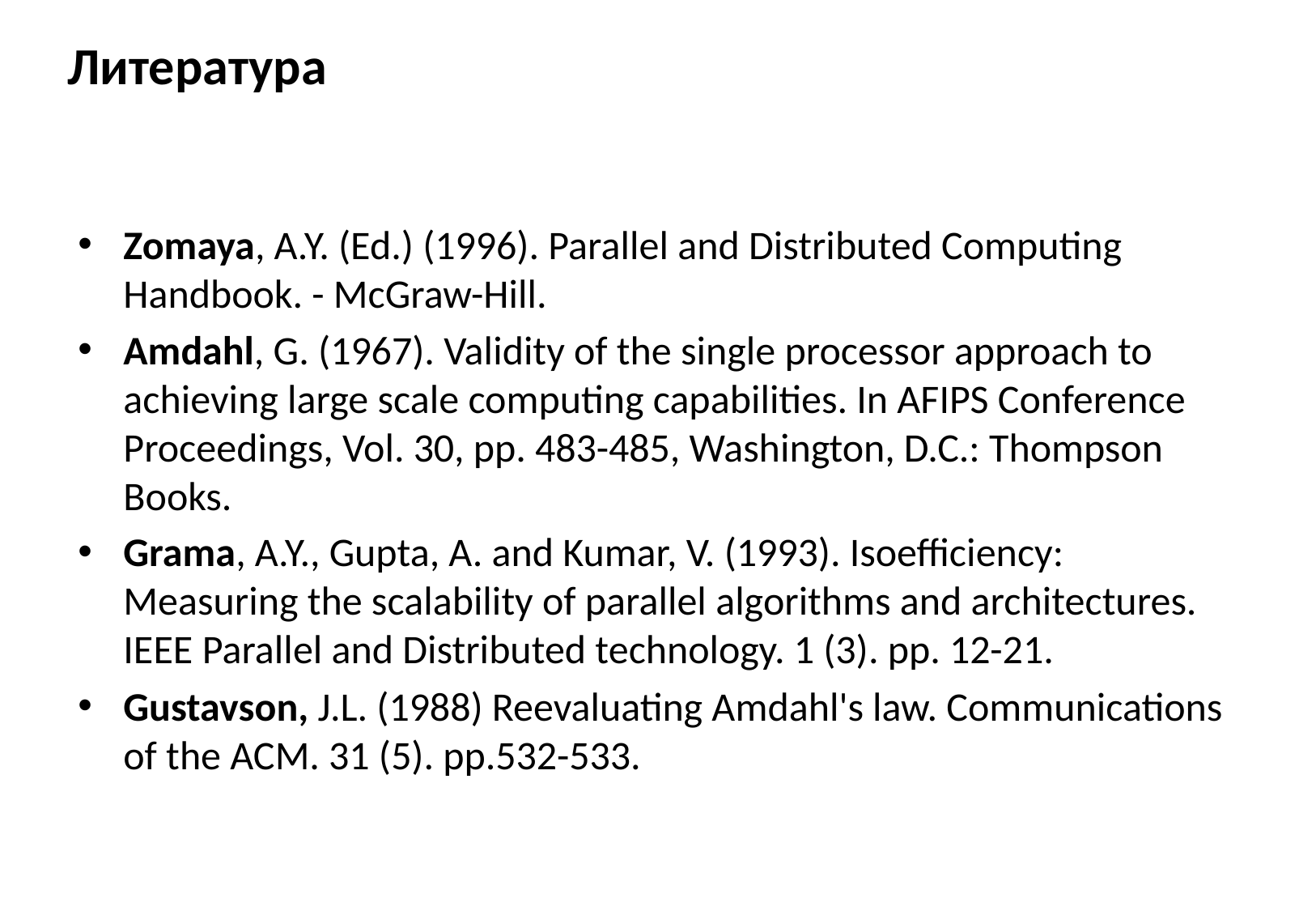

# Литература
Zomaya, A.Y. (Ed.) (1996). Parallel and Distributed Computing Handbook. - McGraw-Hill.
Amdahl, G. (1967). Validity of the single processor approach to achieving large scale computing capabilities. In AFIPS Conference Proceedings, Vol. 30, pp. 483-485, Washington, D.C.: Thompson Books.
Grama, A.Y., Gupta, A. and Kumar, V. (1993). Isoefficiency: Measuring the scalability of parallel algorithms and architectures. IEEE Parallel and Distributed technology. 1 (3). pp. 12-21.
Gustavson, J.L. (1988) Reevaluating Amdahl's law. Communications of the ACM. 31 (5). pp.532-533.